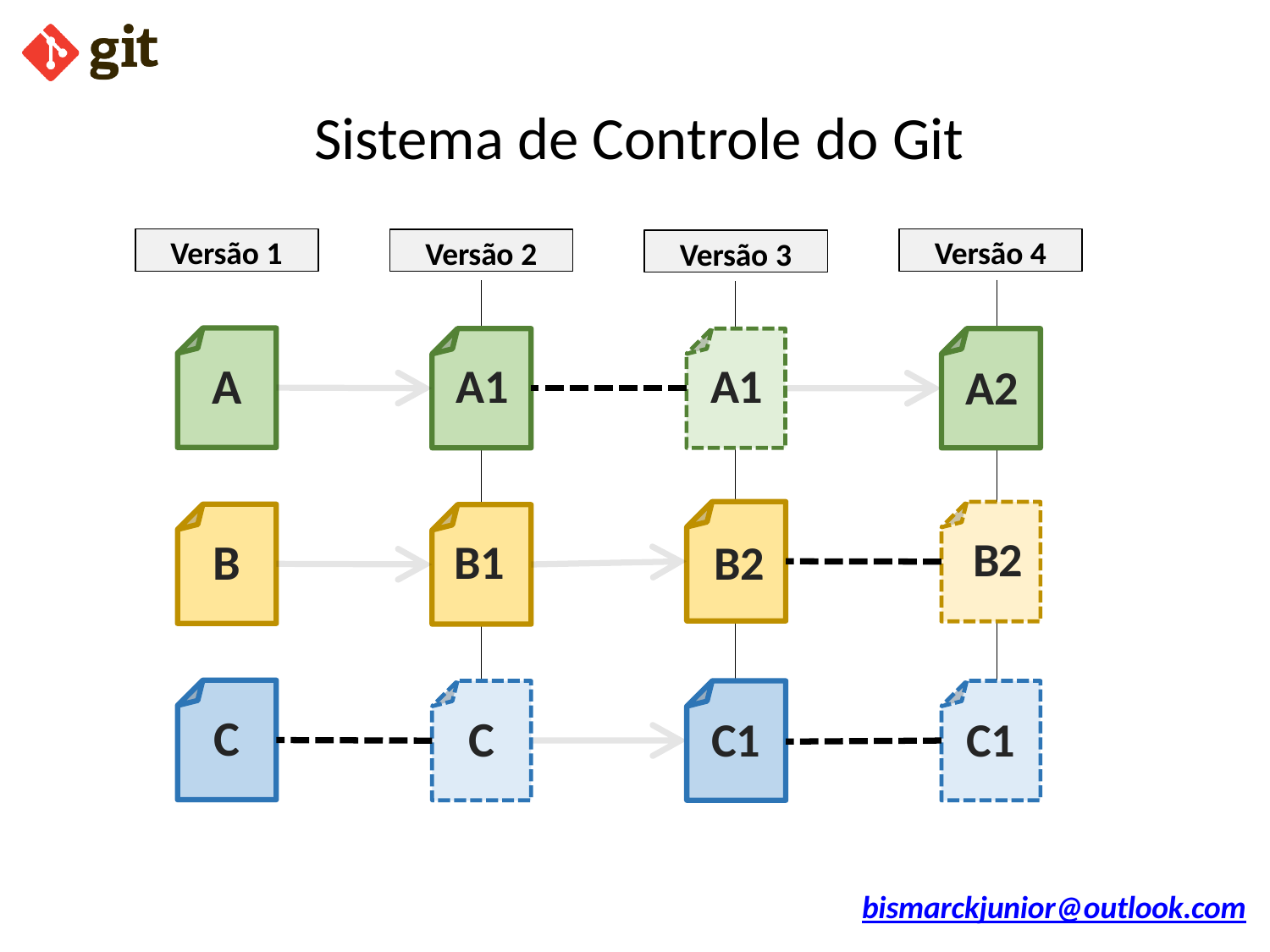

# Sistema de Controle do Git
Versão 1
Versão 4
Versão 2
Versão 3

A
A1
A1
A2

B2
B
B1
B2

C
C
C1
C1
bismarckjunior@outlook.com